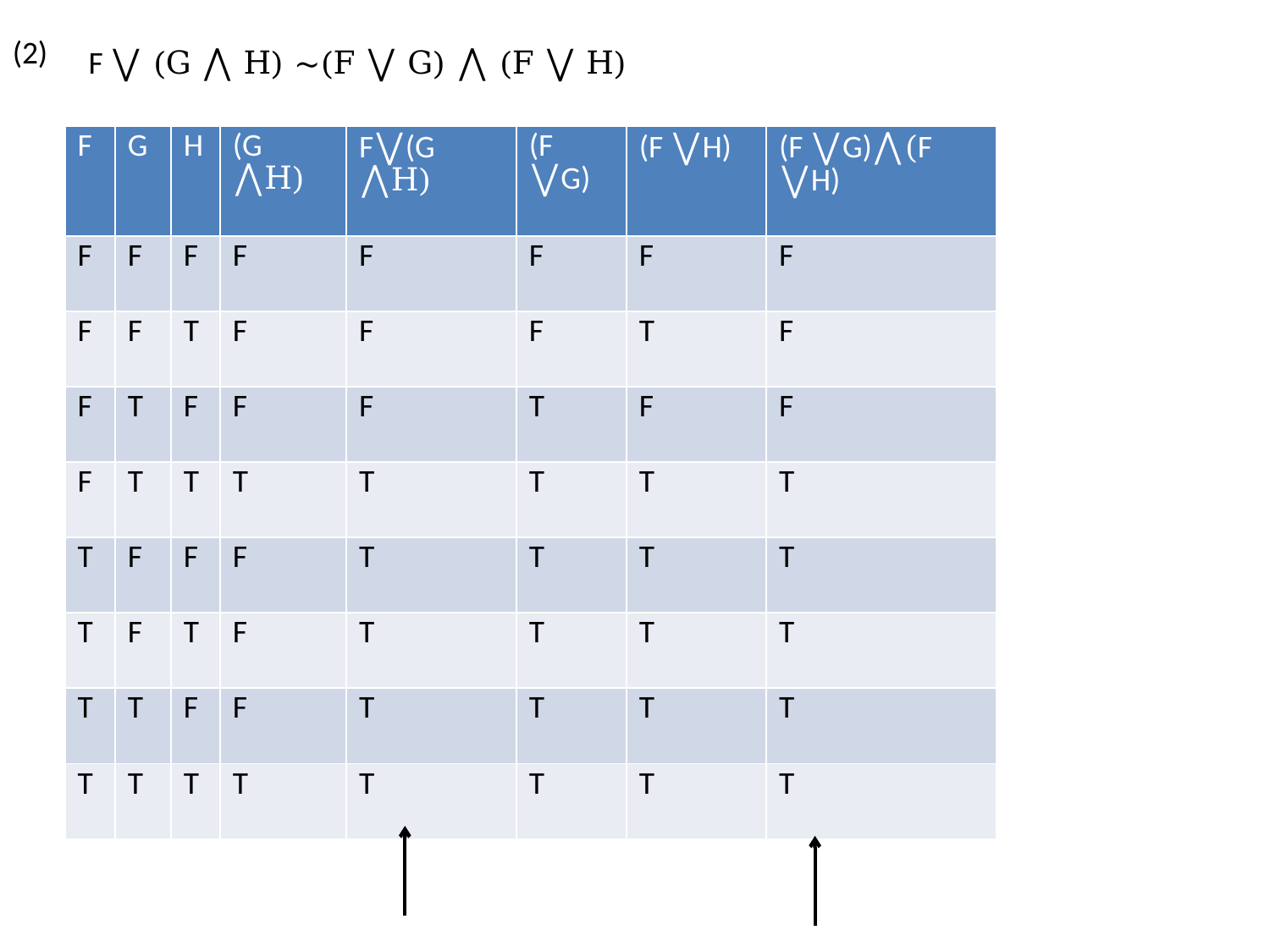

(2)
F ⋁ (G ⋀ H) ∼(F ⋁ G) ⋀ (F ⋁ H)
| F | G | H | (G ⋀H) | F⋁(G ⋀H) | (F ⋁G) | (F ⋁H) | (F ⋁G)⋀(F ⋁H) |
| --- | --- | --- | --- | --- | --- | --- | --- |
| F | F | F | F | F | F | F | F |
| F | F | T | F | F | F | T | F |
| F | T | F | F | F | T | F | F |
| F | T | T | T | T | T | T | T |
| T | F | F | F | T | T | T | T |
| T | F | T | F | T | T | T | T |
| T | T | F | F | T | T | T | T |
| T | T | T | T | T | T | T | T |